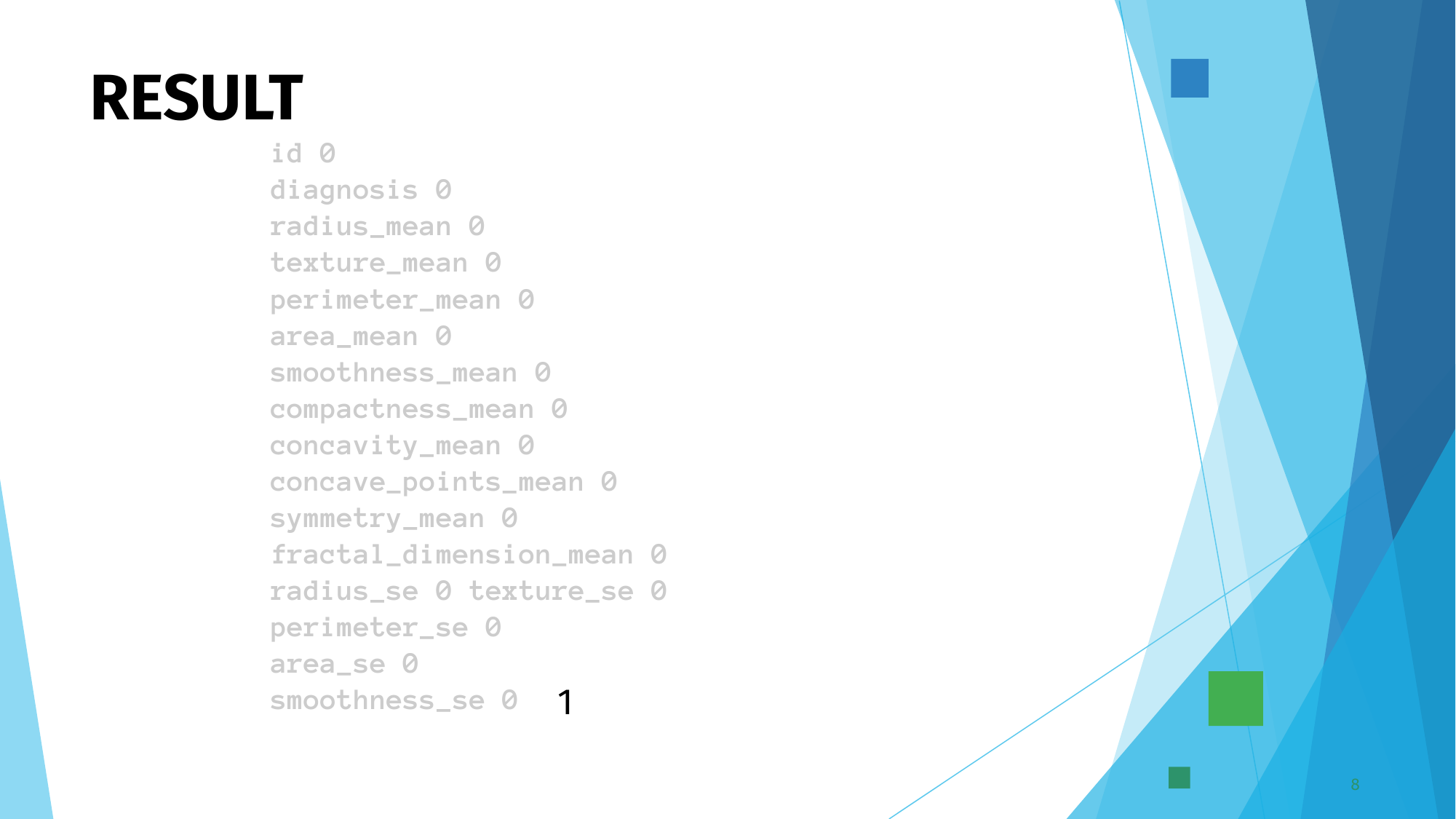

# RESULT

id 0
diagnosis 0
radius_mean 0
texture_mean 0
perimeter_mean 0
area_mean 0
smoothness_mean 0
compactness_mean 0
concavity_mean 0
concave_points_mean 0
symmetry_mean 0
fractal_dimension_mean 0
radius_se 0 texture_se 0
perimeter_se 0
area_se 0
smoothness_se 0

 1

8